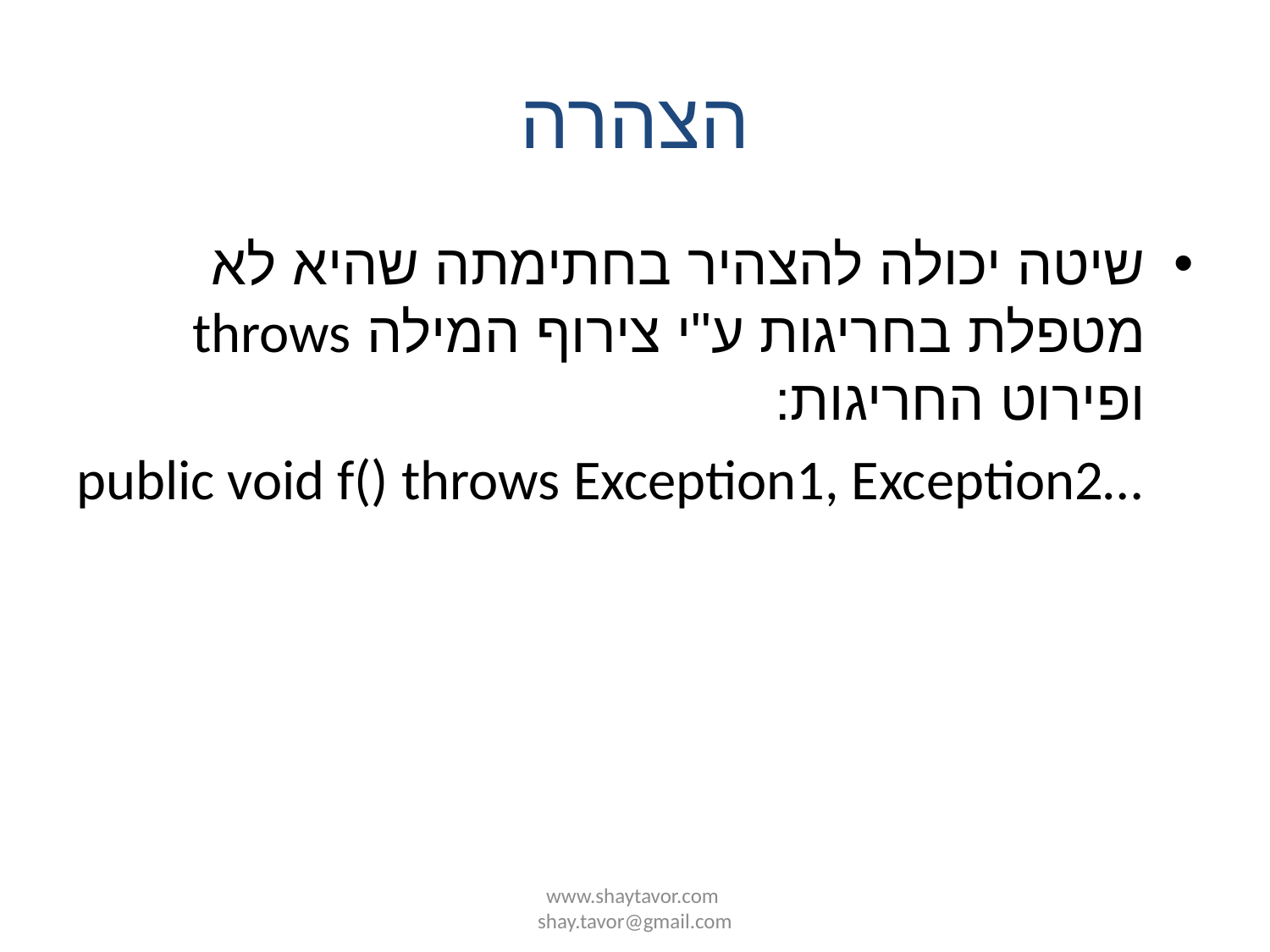

# הצהרה
שיטה יכולה להצהיר בחתימתה שהיא לא מטפלת בחריגות ע"י צירוף המילה throws ופירוט החריגות:
public void f() throws Exception1, Exception2…

www.shaytavor.com  shay.tavor@gmail.com